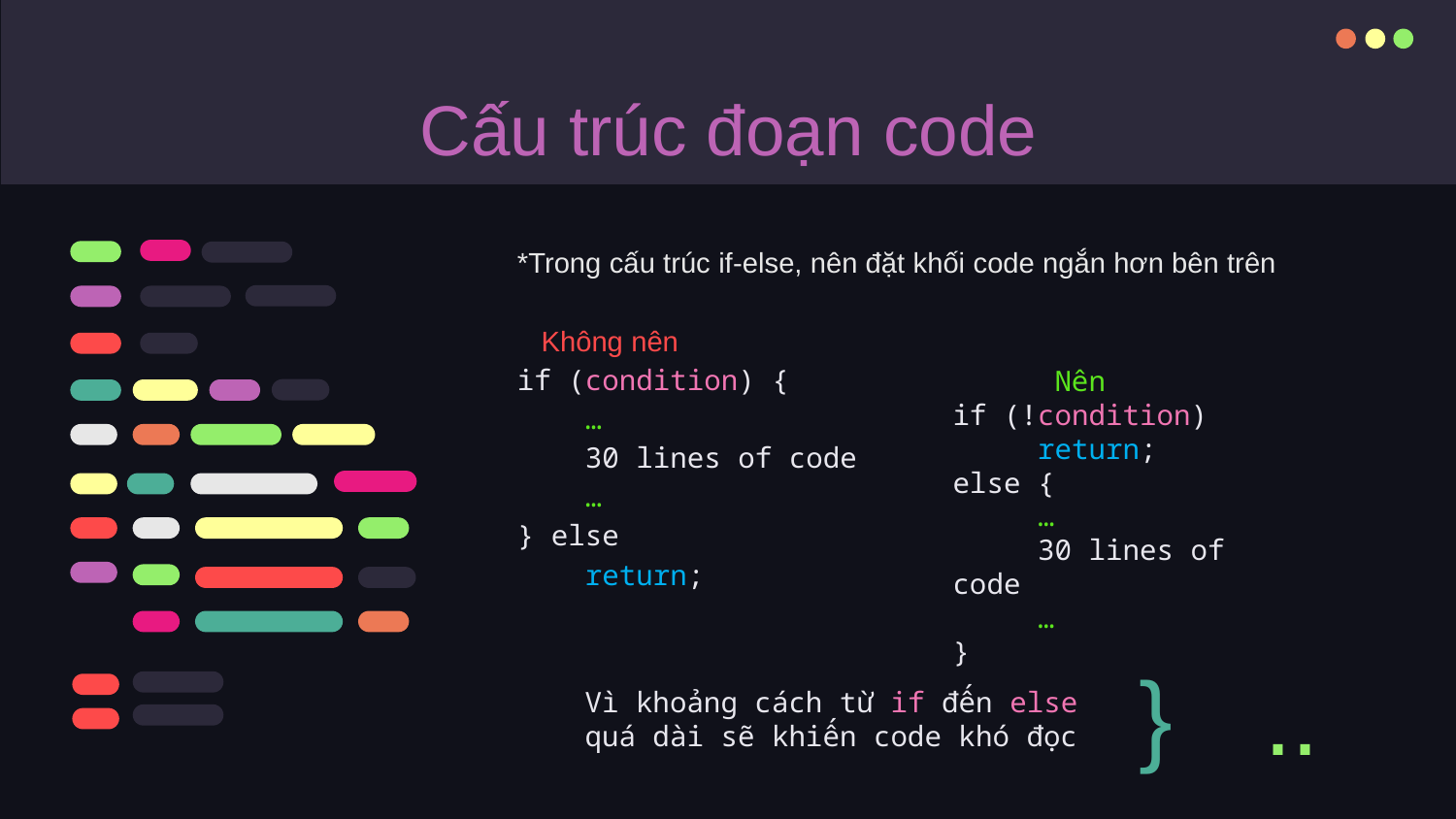

# Cấu trúc đoạn code
*Trong cấu trúc if-else, nên đặt khối code ngắn hơn bên trên

   Không nên
if (condition) {
    …
    30 lines of code
    …
} else
    return;

      Nên
if (!condition)
     return;
else {
     …
     30 lines of code
     …
}
}
..
Vì khoảng cách từ if đến else quá dài sẽ khiến code khó đọc